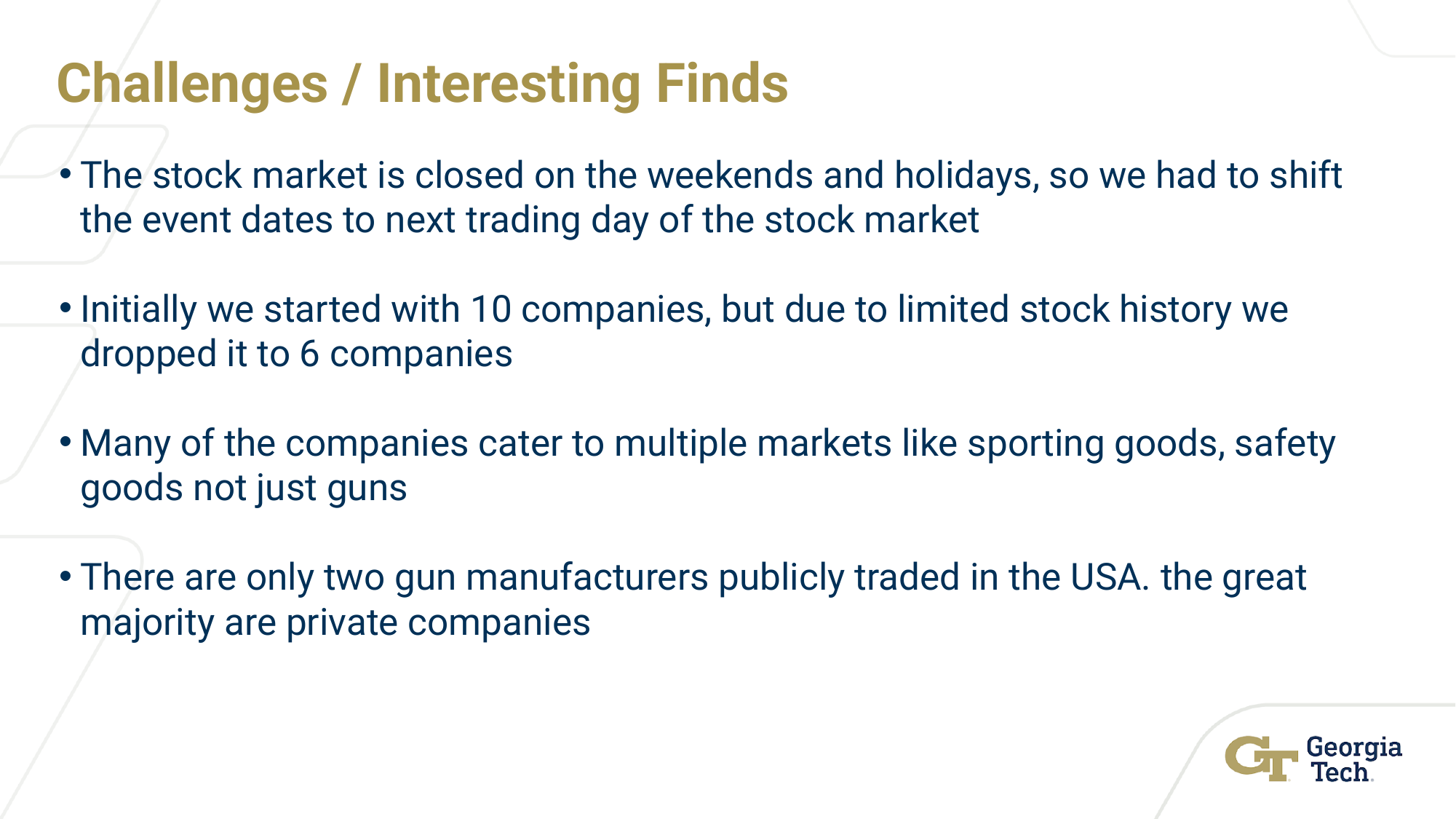

# Challenges / Interesting Finds
The stock market is closed on the weekends and holidays, so we had to shift the event dates to next trading day of the stock market

Initially we started with 10 companies, but due to limited stock history we dropped it to 6 companies

Many of the companies cater to multiple markets like sporting goods, safety goods not just guns

There are only two gun manufacturers publicly traded in the USA. the great majority are private companies